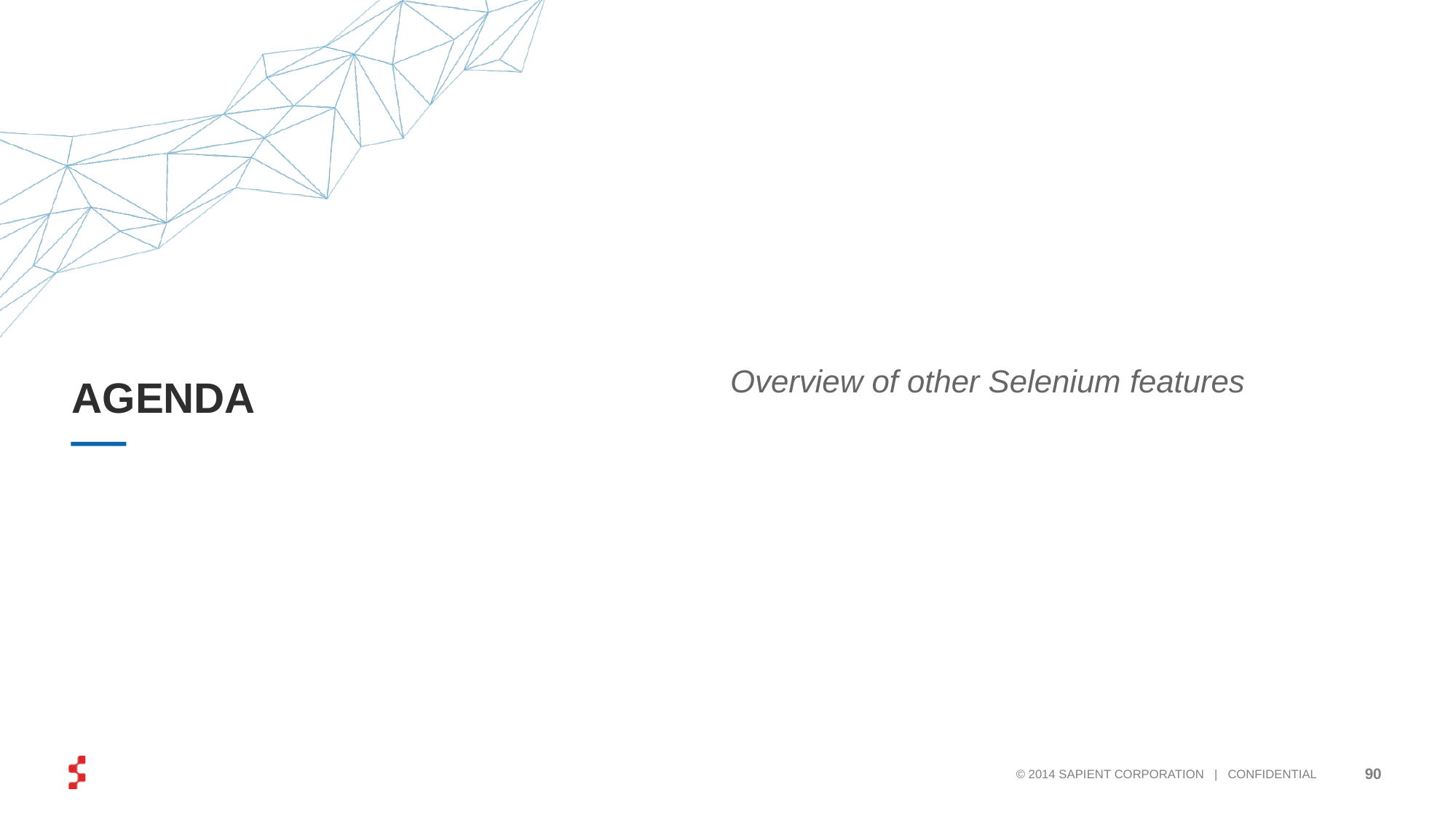

Overview of other Selenium features

# AGENDA